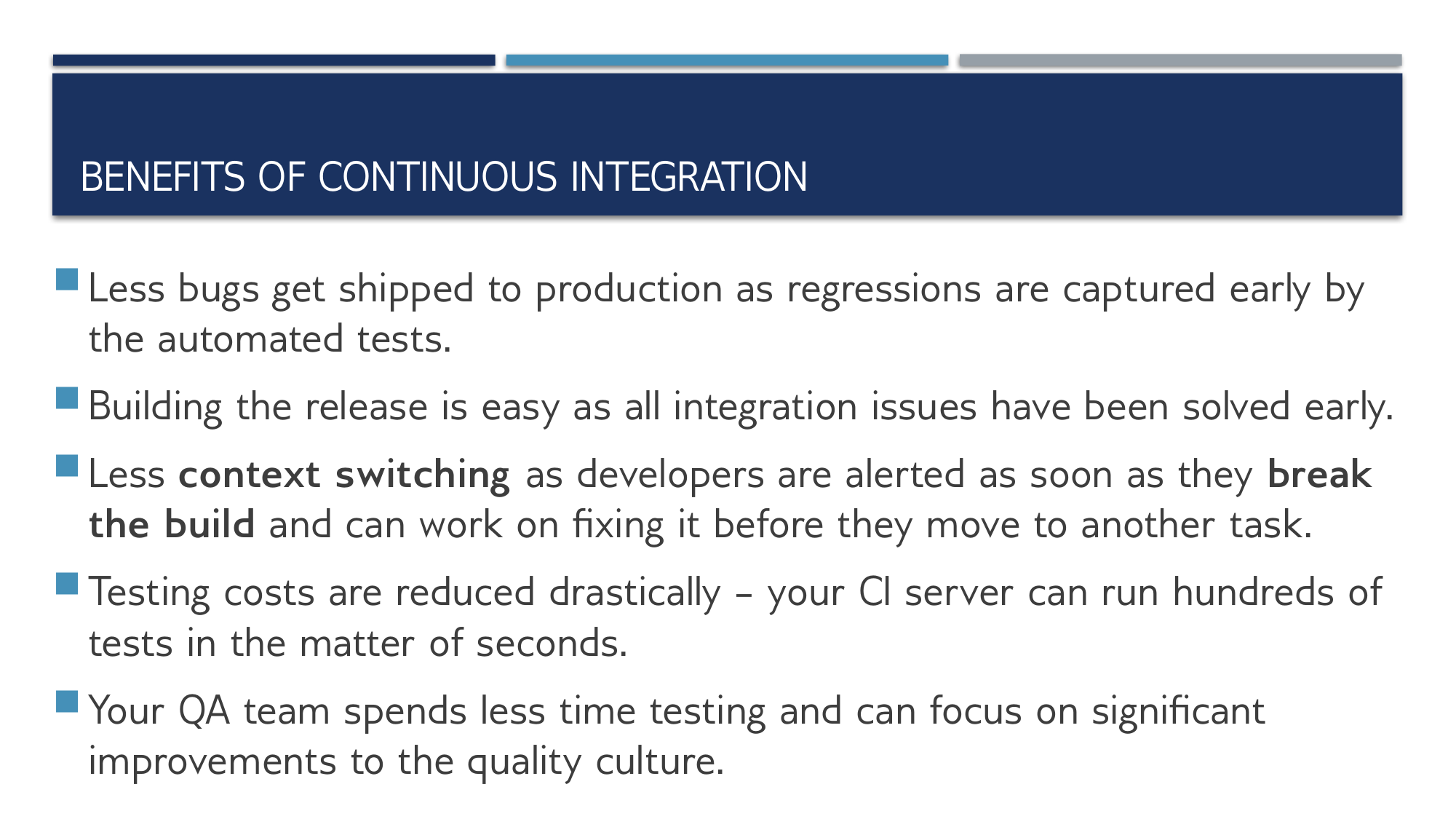

# Benefits of Continuous Integration
Less bugs get shipped to production as regressions are captured early by the automated tests.
Building the release is easy as all integration issues have been solved early.
Less context switching as developers are alerted as soon as they break the build and can work on fixing it before they move to another task.
Testing costs are reduced drastically – your CI server can run hundreds of tests in the matter of seconds.
Your QA team spends less time testing and can focus on significant improvements to the quality culture.